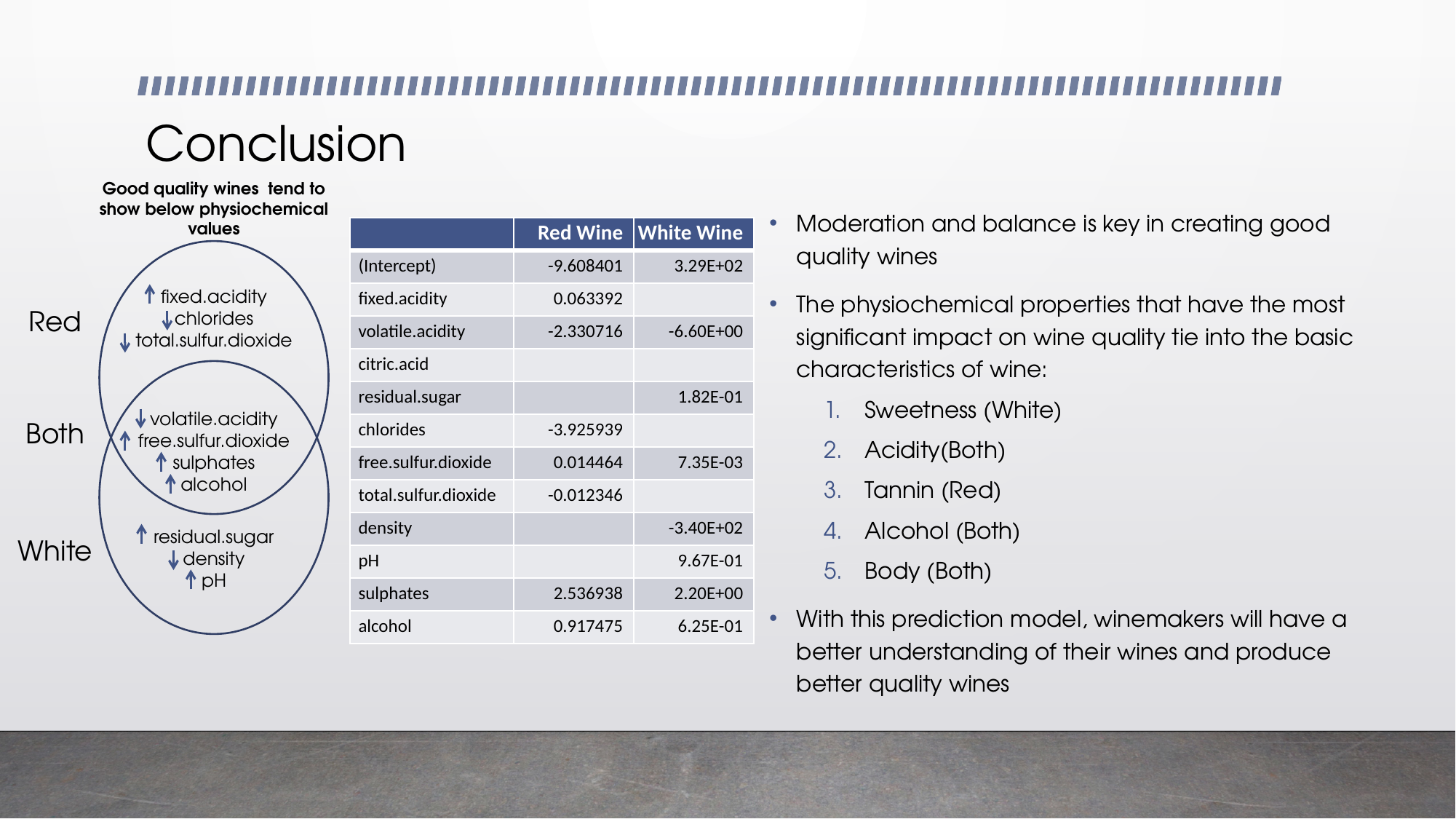

# Conclusion
Good quality wines  tend to show below physiochemical values
Moderation and balance is key in creating good quality wines
The physiochemical properties that have the most significant impact on wine quality tie into the basic characteristics of wine:
Sweetness (White)
Acidity(Both)
Tannin (Red)
Alcohol (Both)
Body (Both)
With this prediction model, winemakers will have a better understanding of their wines and produce better quality wines
|  | Red Wine | White Wine |
| --- | --- | --- |
| (Intercept) | -9.608401 | 3.29E+02 |
| fixed.acidity | 0.063392 |  |
| volatile.acidity | -2.330716 | -6.60E+00 |
| citric.acid |  |  |
| residual.sugar |  | 1.82E-01 |
| chlorides | -3.925939 |  |
| free.sulfur.dioxide | 0.014464 | 7.35E-03 |
| total.sulfur.dioxide | -0.012346 |  |
| density |  | -3.40E+02 |
| pH |  | 9.67E-01 |
| sulphates | 2.536938 | 2.20E+00 |
| alcohol | 0.917475 | 6.25E-01 |

fixed.acidity
chlorides
total.sulfur.dioxide
Red

volatile.acidity
free.sulfur.dioxide
sulphates
alcohol
Both
residual.sugar
density
pH
White